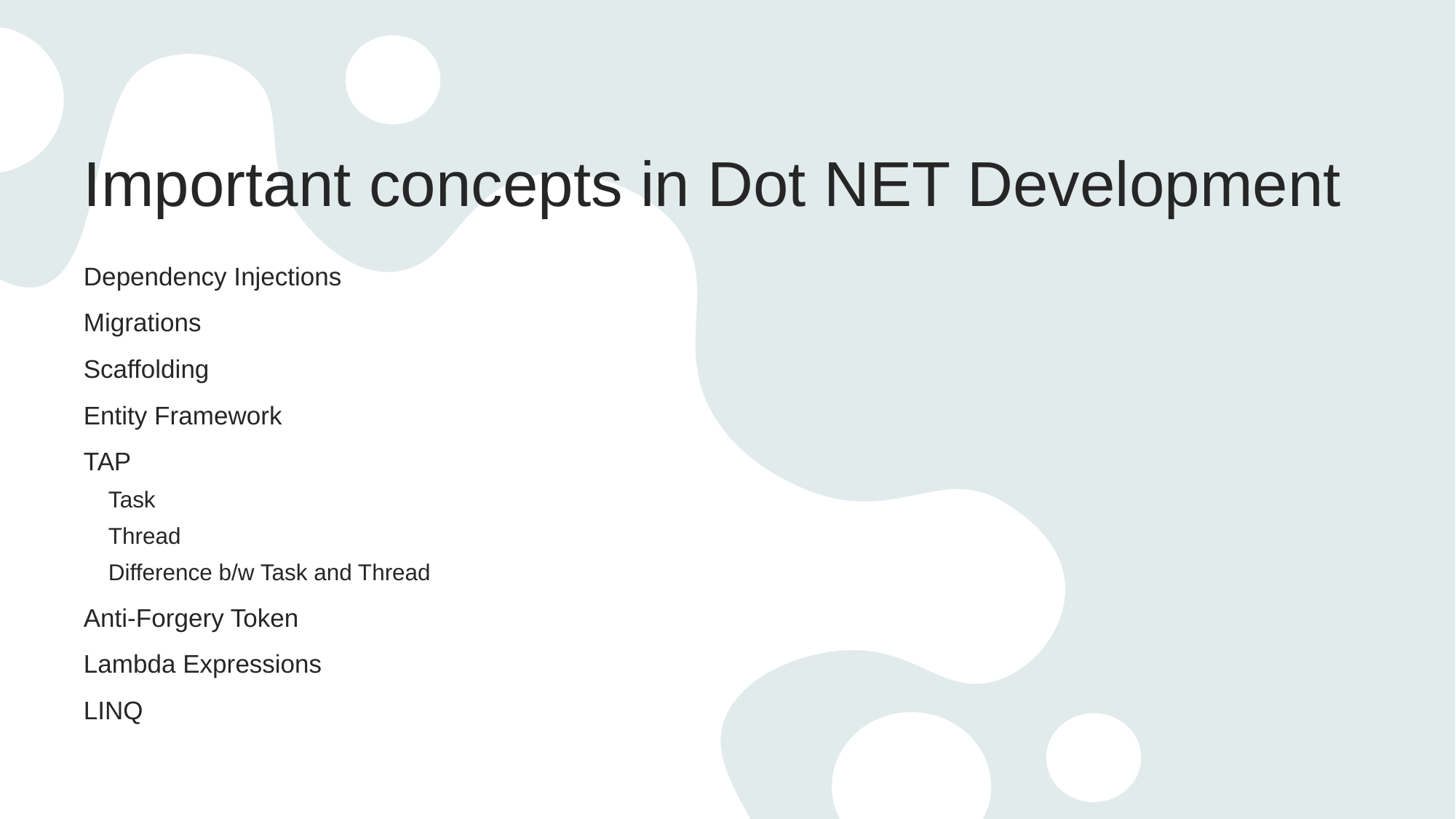

# Important concepts in Dot NET Development
Dependency Injections
Migrations
Scaffolding
Entity Framework
TAP
Task
Thread
Difference b/w Task and Thread
Anti-Forgery Token
Lambda Expressions
LINQ